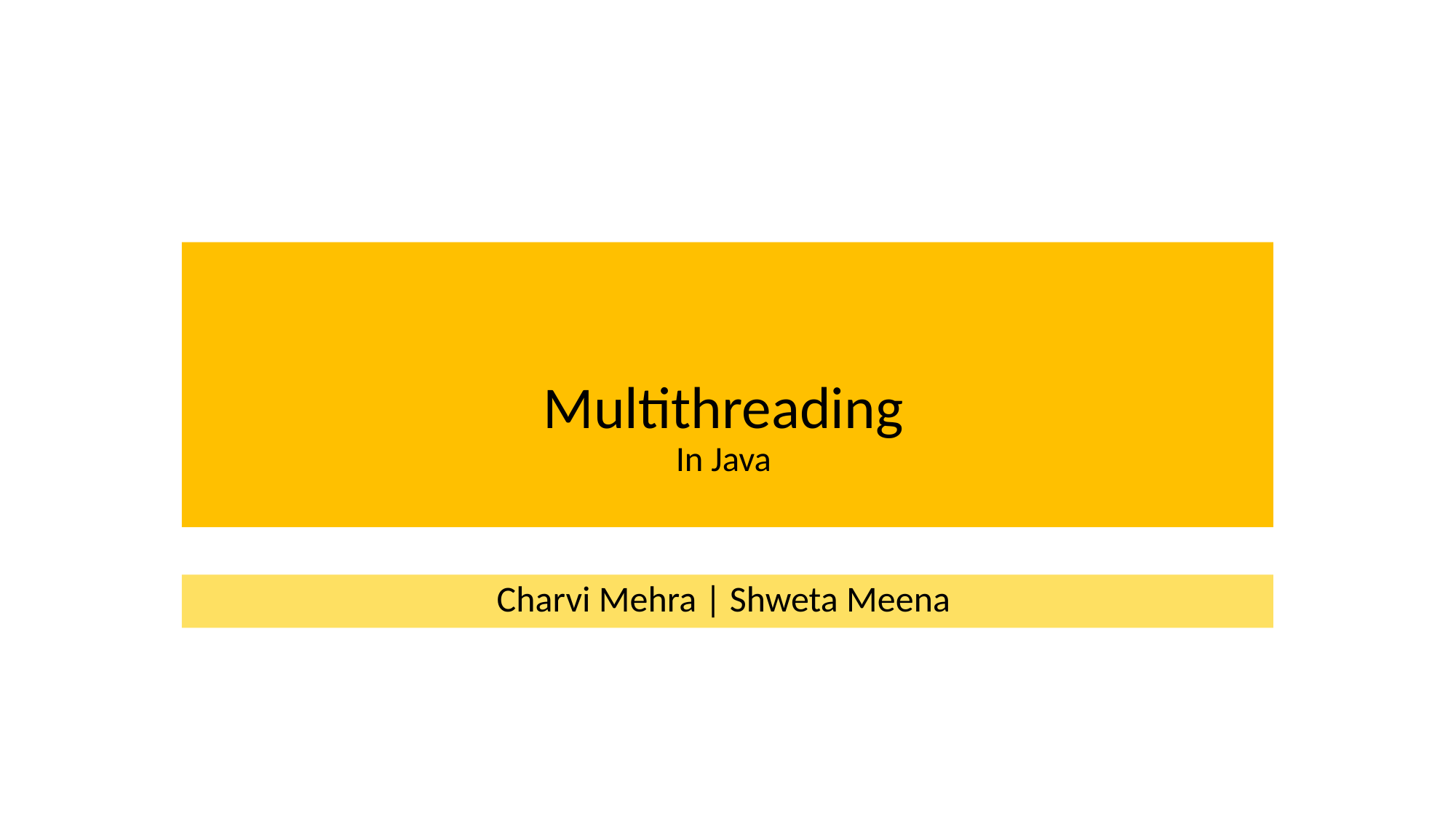

# Multithreading In Java
Charvi Mehra | Shweta Meena